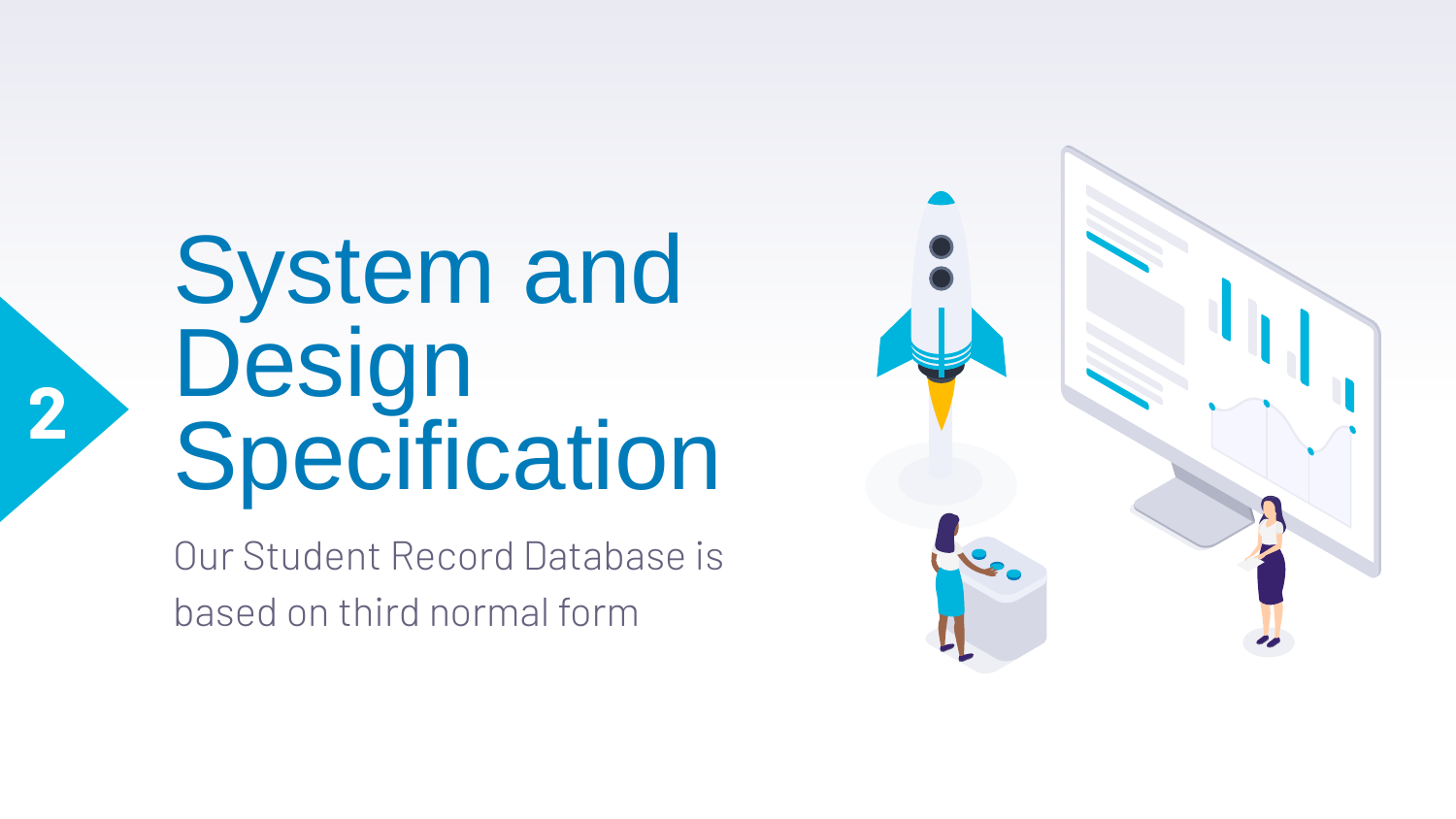

2
# System and Design Specification
Our Student Record Database is based on third normal form